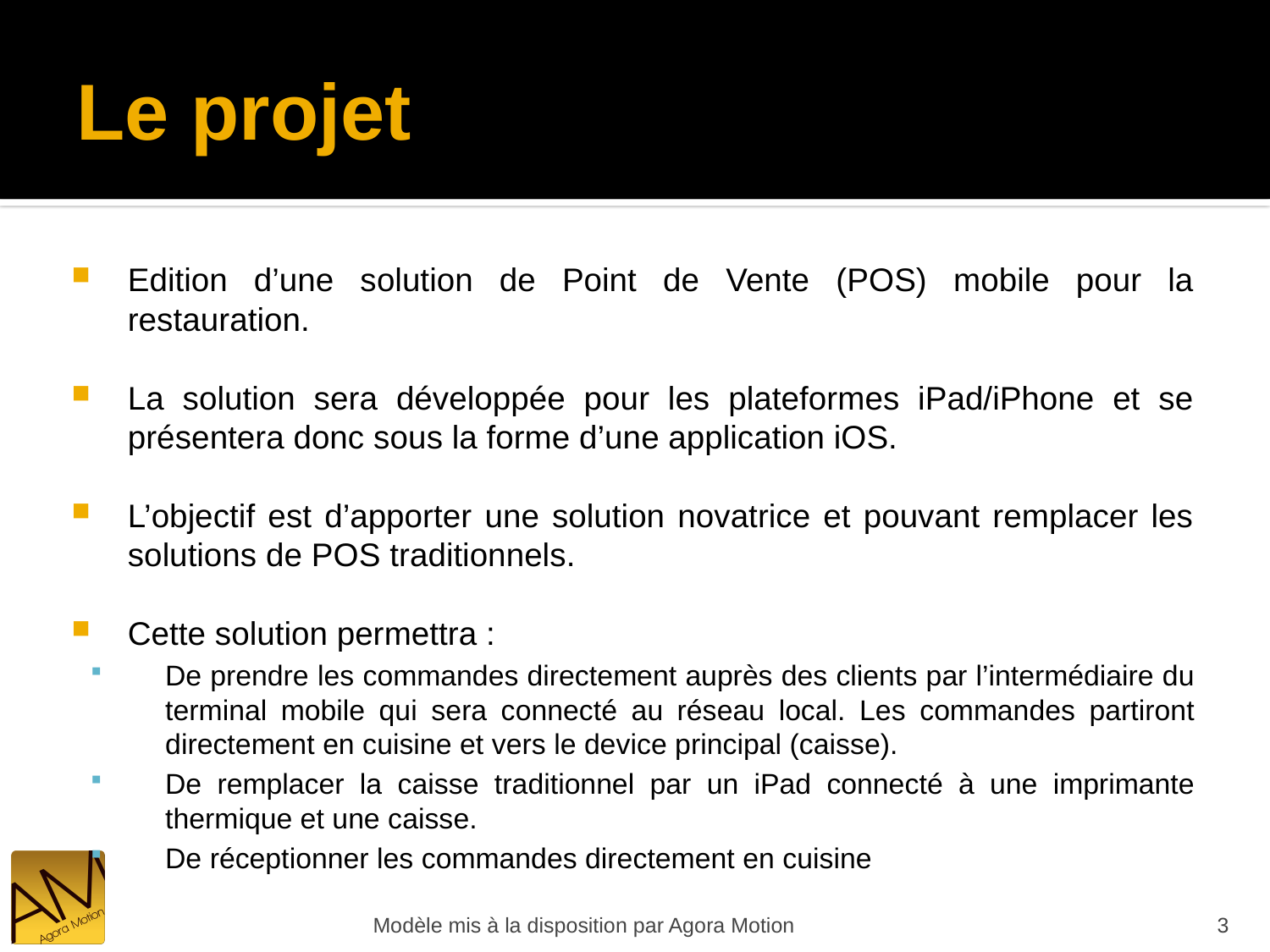

# Le projet
Edition d’une solution de Point de Vente (POS) mobile pour la restauration.

La solution sera développée pour les plateformes iPad/iPhone et se présentera donc sous la forme d’une application iOS.

L’objectif est d’apporter une solution novatrice et pouvant remplacer les solutions de POS traditionnels.

Cette solution permettra :
De prendre les commandes directement auprès des clients par l’intermédiaire du terminal mobile qui sera connecté au réseau local. Les commandes partiront directement en cuisine et vers le device principal (caisse).
De remplacer la caisse traditionnel par un iPad connecté à une imprimante thermique et une caisse.
De réceptionner les commandes directement en cuisine

Modèle mis à la disposition par Agora Motion
3